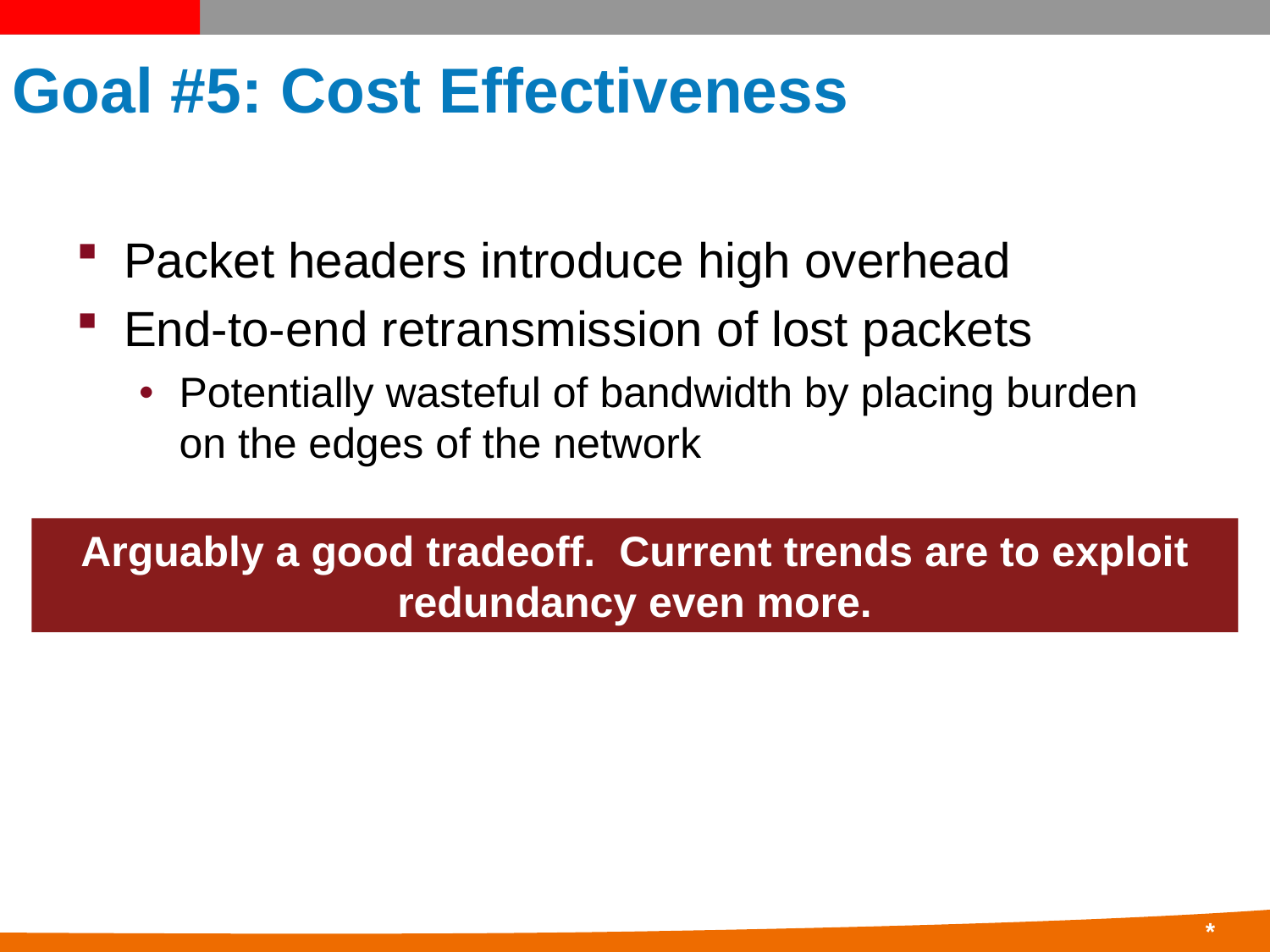

# Goal #5: Cost Effectiveness
Packet headers introduce high overhead
End-to-end retransmission of lost packets
Potentially wasteful of bandwidth by placing burden on the edges of the network
Arguably a good tradeoff.  Current trends are to exploit redundancy even more.